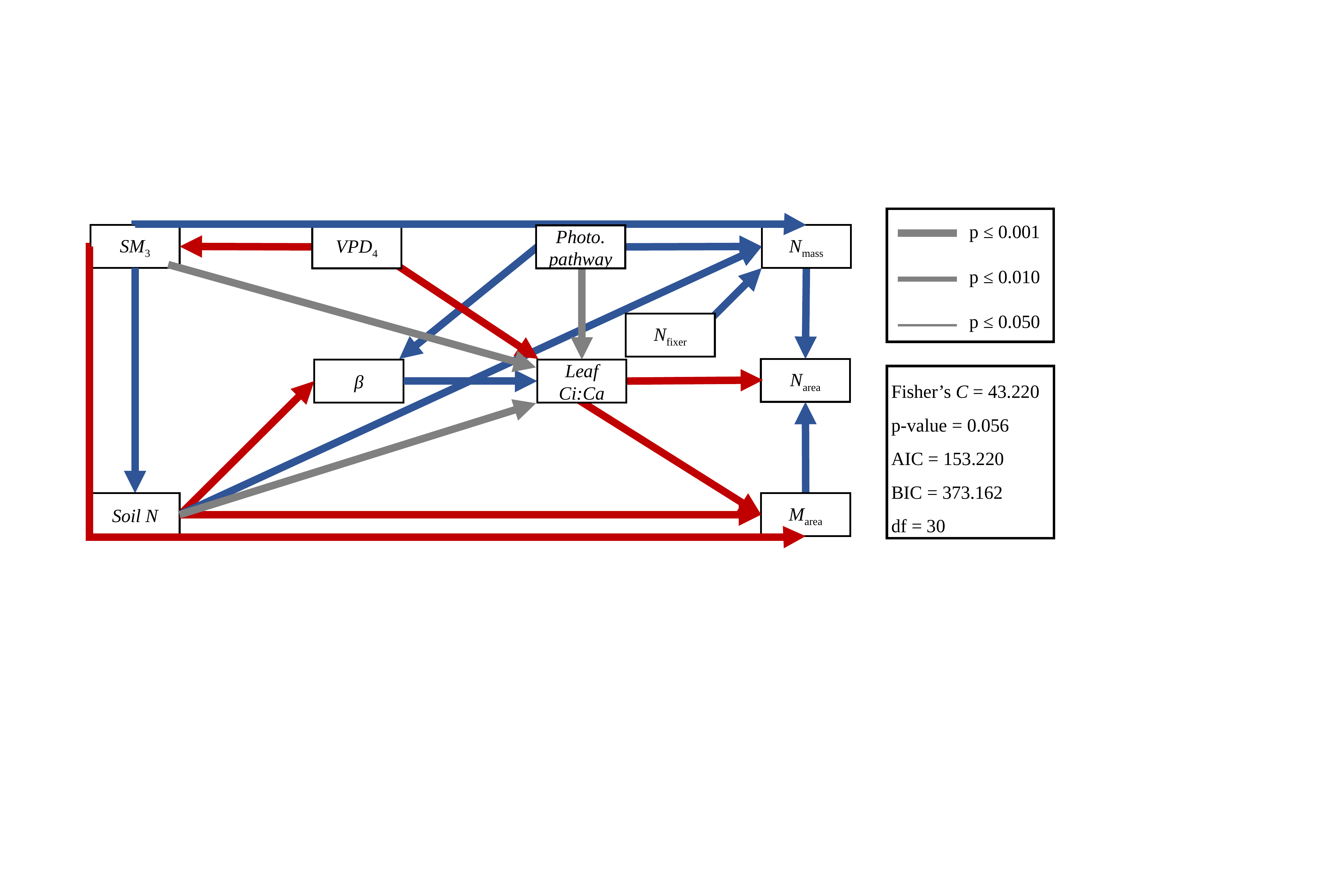

p ≤ 0.001
p ≤ 0.010
p ≤ 0.050
SM3
Nmass
VPD4
Photo. pathway
Nfixer
Νarea
β
Leaf Ci:Ca
Fisher’s C = 43.220
p-value = 0.056
AIC = 153.220
BIC = 373.162
df = 30
Soil N
Marea